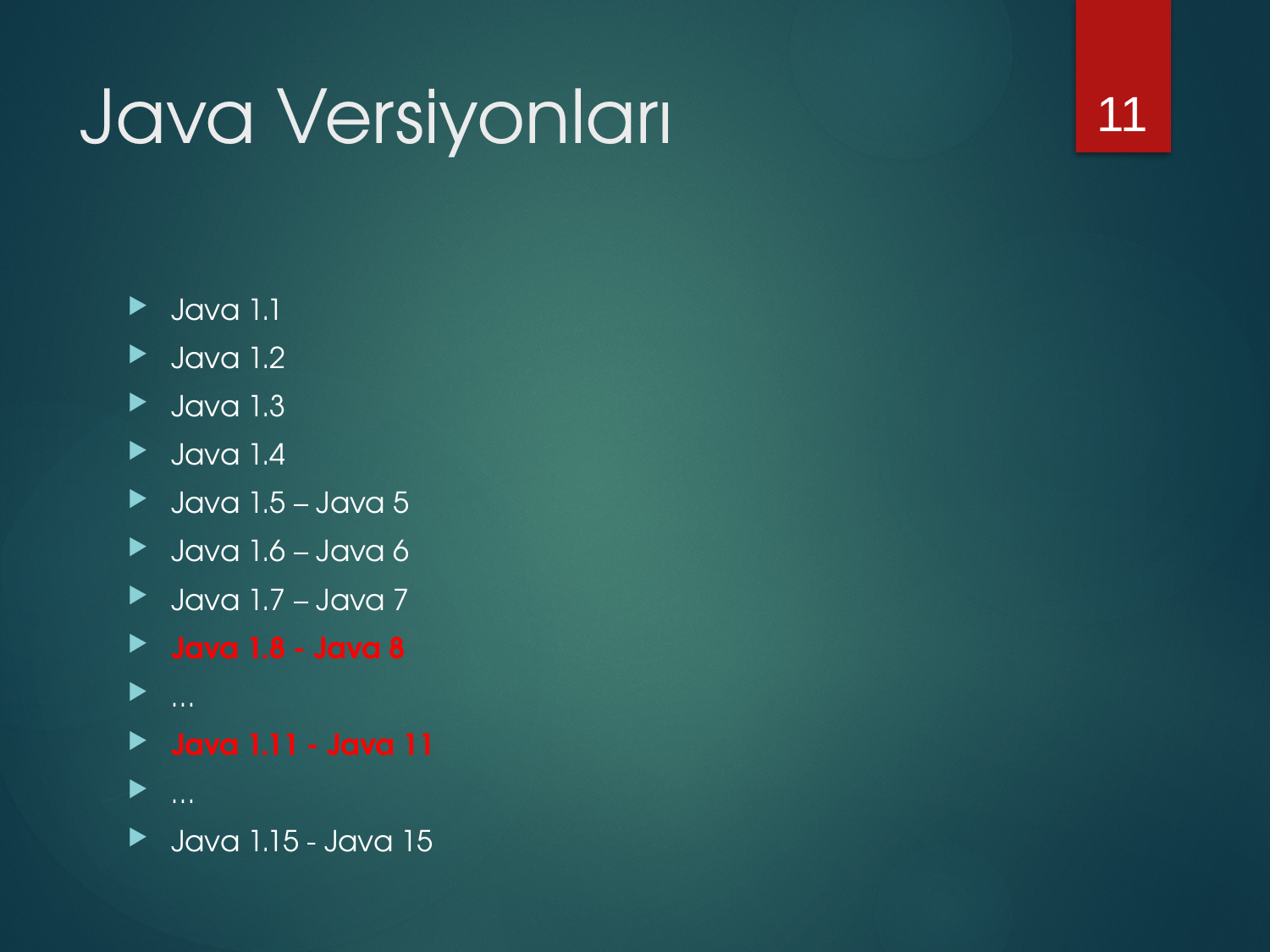

11
# Java Versiyonları
Java 1.1
Java 1.2
Java 1.3
Java 1.4
Java 1.5 – Java 5
Java 1.6 – Java 6
Java 1.7 – Java 7
Java 1.8 - Java 8
…
Java 1.11 - Java 11
…
Java 1.15 - Java 15